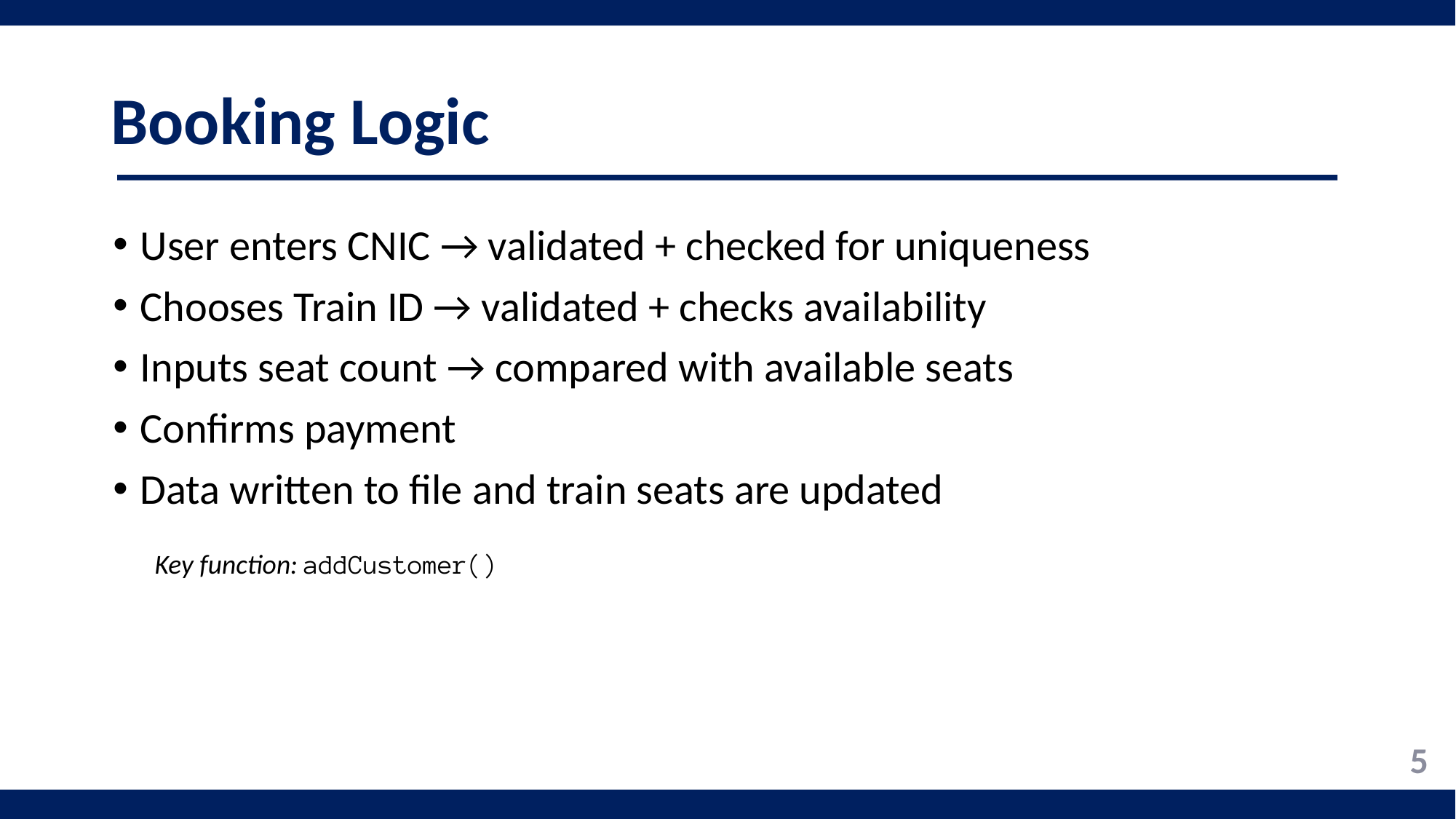

# Booking Logic

User enters CNIC → validated + checked for uniqueness
Chooses Train ID → validated + checks availability
Inputs seat count → compared with available seats
Confirms payment
Data written to file and train seats are updated
Key function: addCustomer()
5